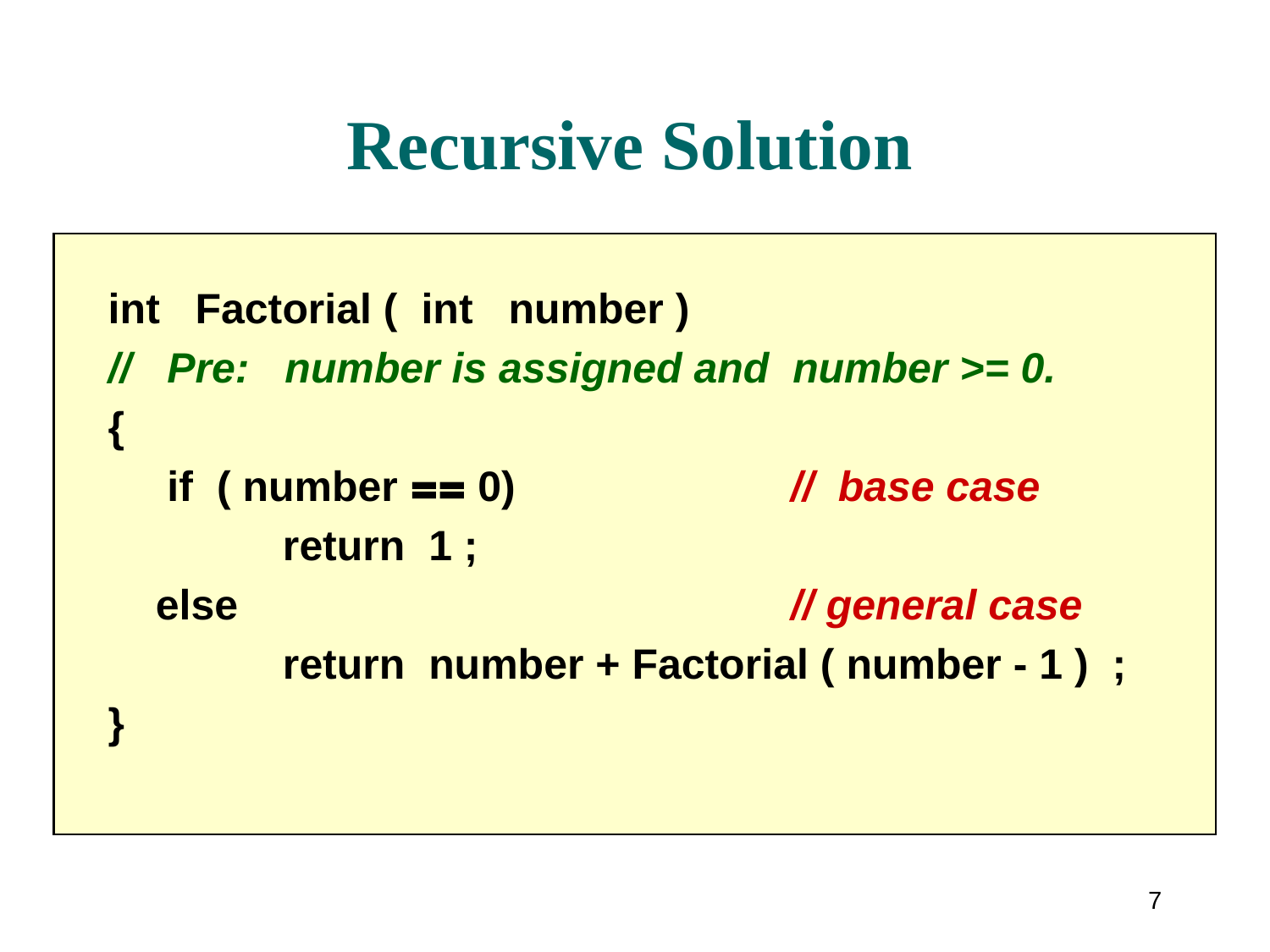

# Recursive Solution

int   Factorial (  int   number )
//   Pre:   number is assigned and  number >= 0.
{
     if  ( number == 0)			//  base case
		return  1 ;
	else					// general case
		return  number + Factorial ( number - 1 )  ;
}
7